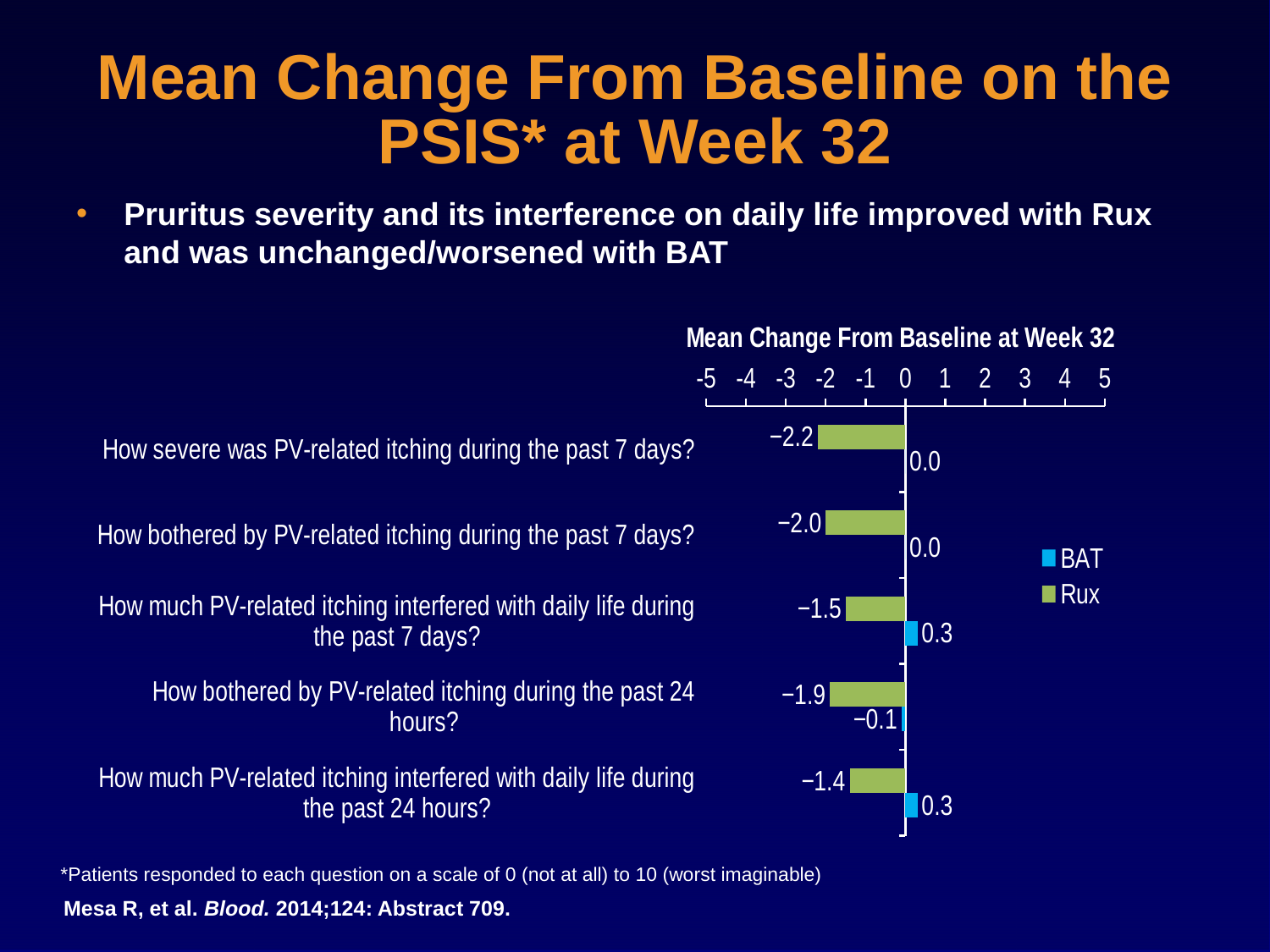

# Mean Change From Baseline on the PSIS* at Week 32
Pruritus severity and its interference on daily life improved with Rux and was unchanged/worsened with BAT

### Chart

| Category | Rux | BAT |
|---|---|---|
| How severe was PV-related itching during the past 7 days? | -2.2 | 0.0 |
| How bothered by PV-related itching during the past 7 days? | -2.0 | 0.0 |
| How much PV-related itching interfered with daily life during the past 7 days? | -1.5 | 0.3000000000000003 |
| How bothered by PV-related itching during the past 24 hours? | -1.9000000000000001 | -0.1 |
| How much PV-related itching interfered with daily life during the past 24 hours? | -1.4 | 0.3000000000000003 |
*Patients responded to each question on a scale of 0 (not at all) to 10 (worst imaginable)
Mesa R, et al. Blood. 2014;124: Abstract 709.